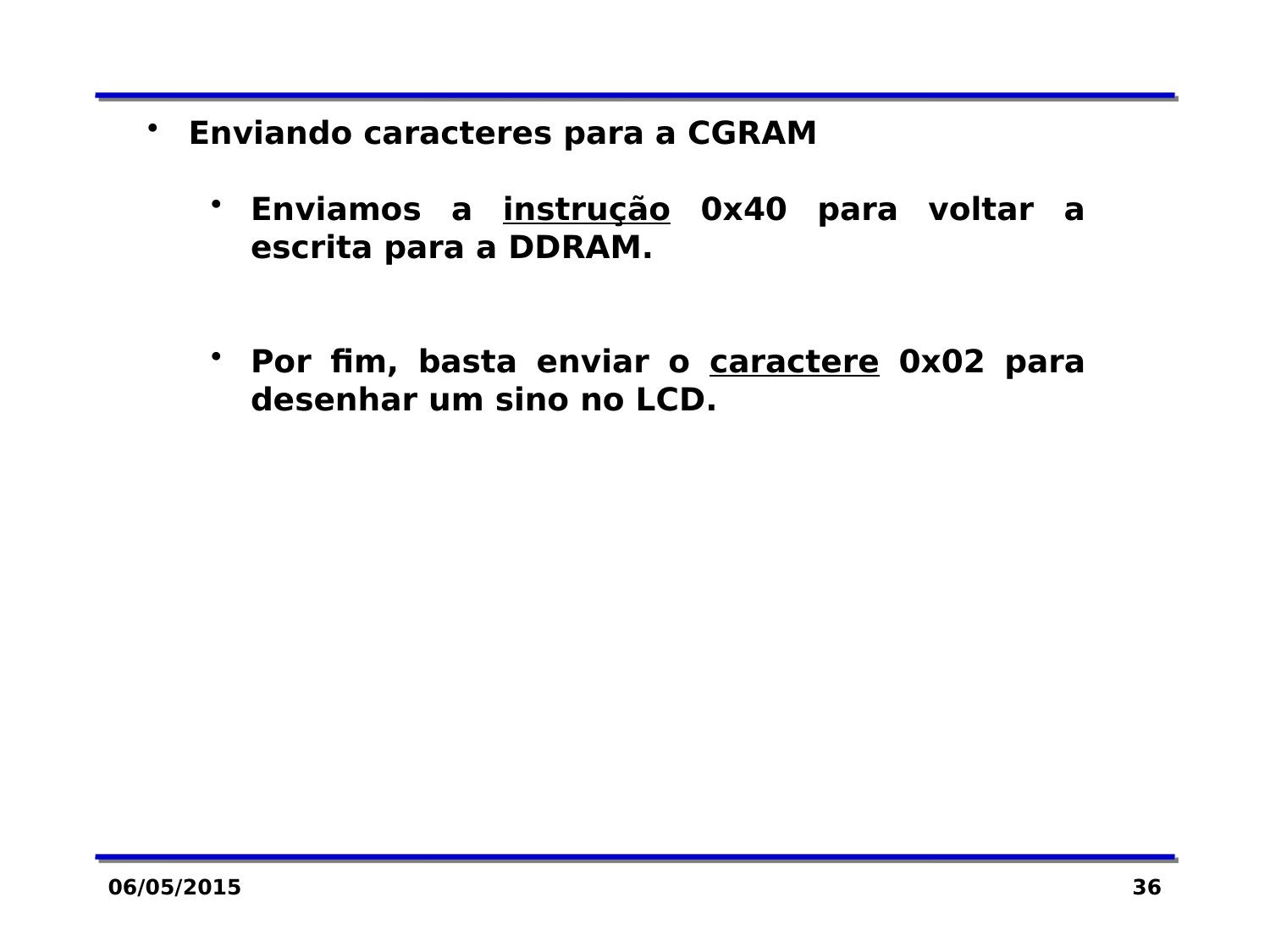

Enviando caracteres para a CGRAM

Enviamos a instrução 0x40 para voltar a escrita para a DDRAM.

Por fim, basta enviar o caractere 0x02 para desenhar um sino no LCD.

06/05/2015
36